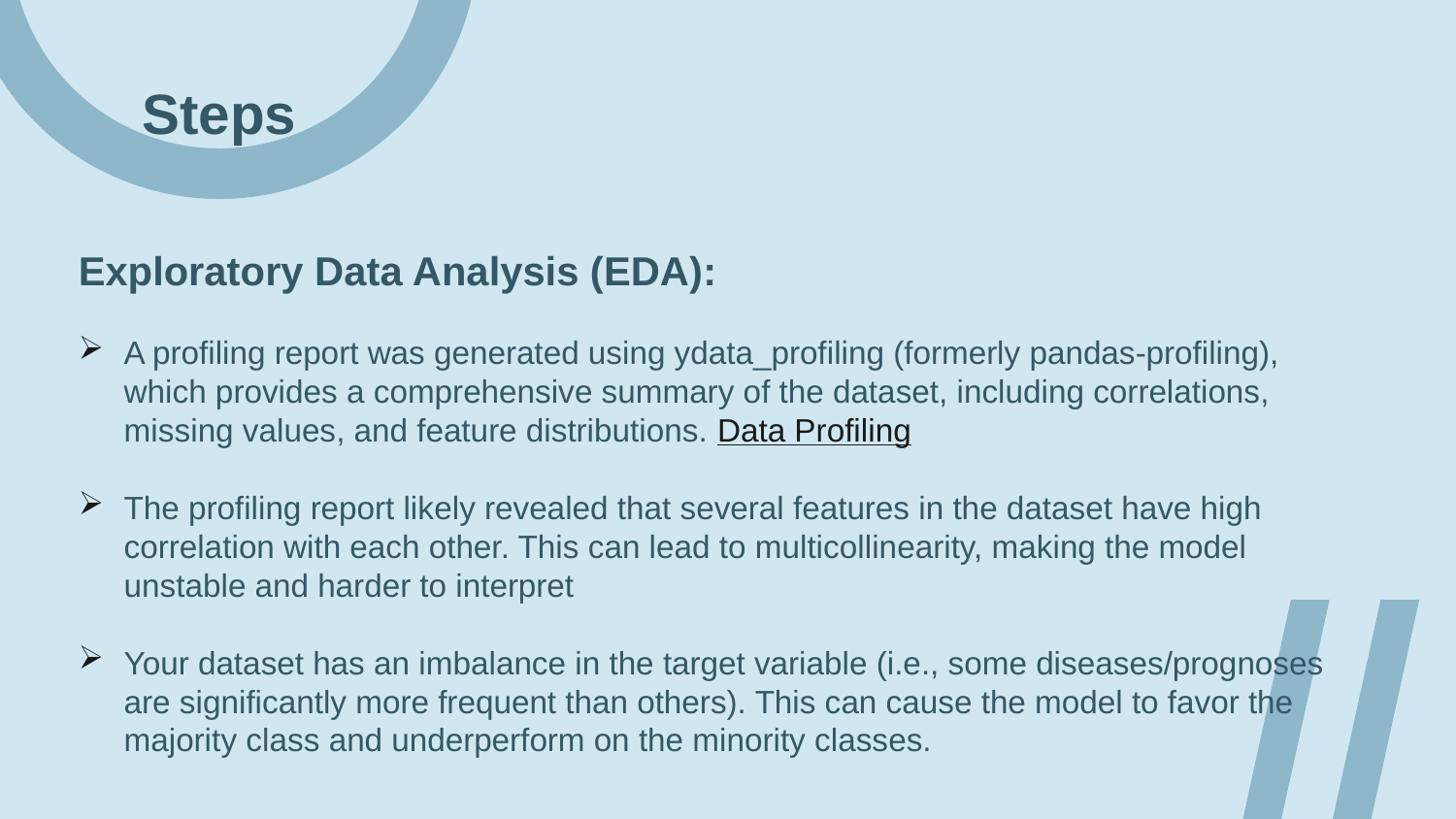

# Steps
Exploratory Data Analysis (EDA):

A profiling report was generated using ydata_profiling (formerly pandas-profiling), which provides a comprehensive summary of the dataset, including correlations, missing values, and feature distributions. Data Profiling

The profiling report likely revealed that several features in the dataset have high correlation with each other. This can lead to multicollinearity, making the model unstable and harder to interpret

Your dataset has an imbalance in the target variable (i.e., some diseases/prognoses are significantly more frequent than others). This can cause the model to favor the majority class and underperform on the minority classes.